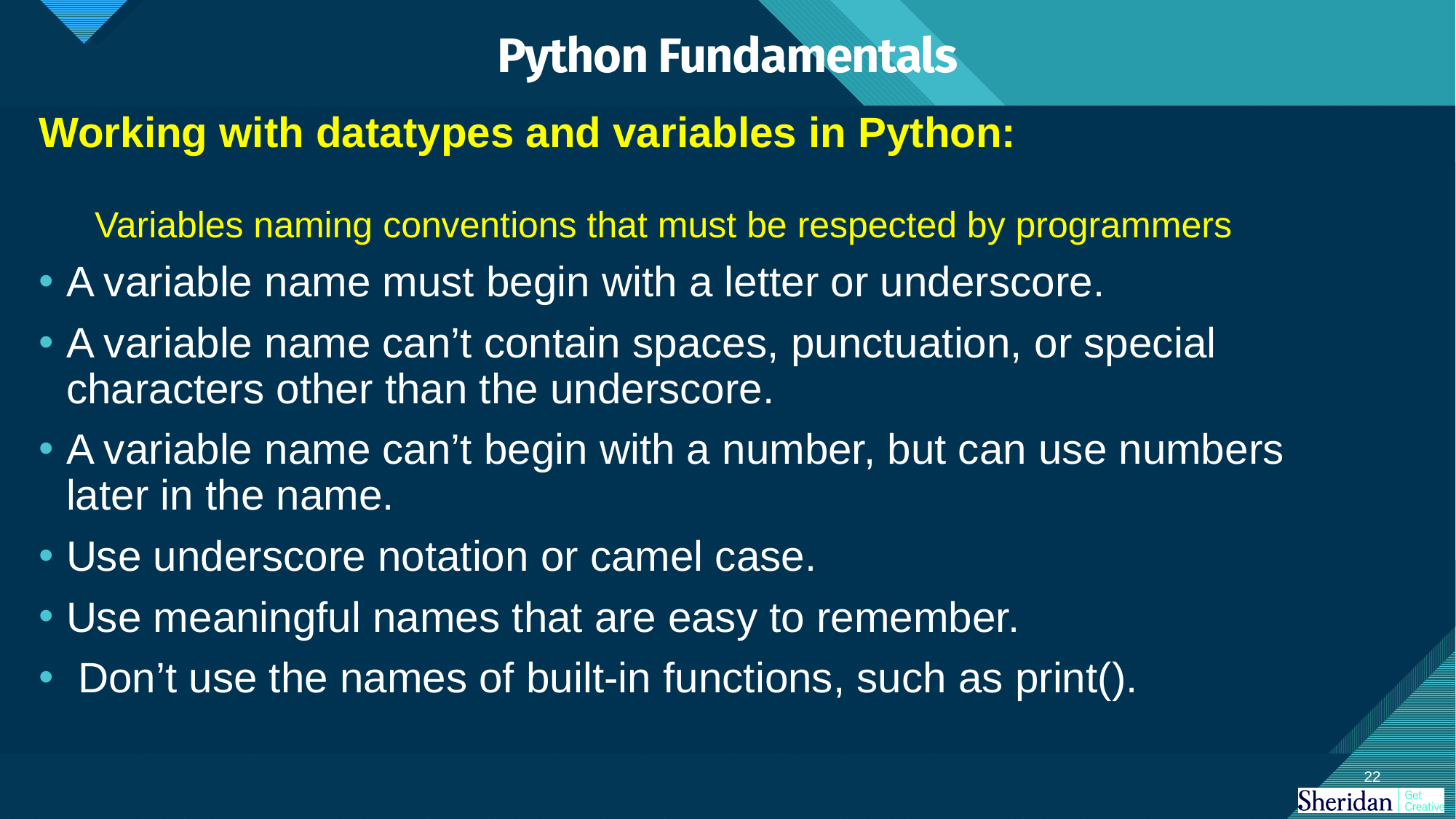

# Python Fundamentals
Working with datatypes and variables in Python:

Variables naming conventions that must be respected by programmers
A variable name must begin with a letter or underscore.
A variable name can’t contain spaces, punctuation, or special characters other than the underscore.
A variable name can’t begin with a number, but can use numbers later in the name.
Use underscore notation or camel case.
Use meaningful names that are easy to remember.
 Don’t use the names of built-in functions, such as print().

22